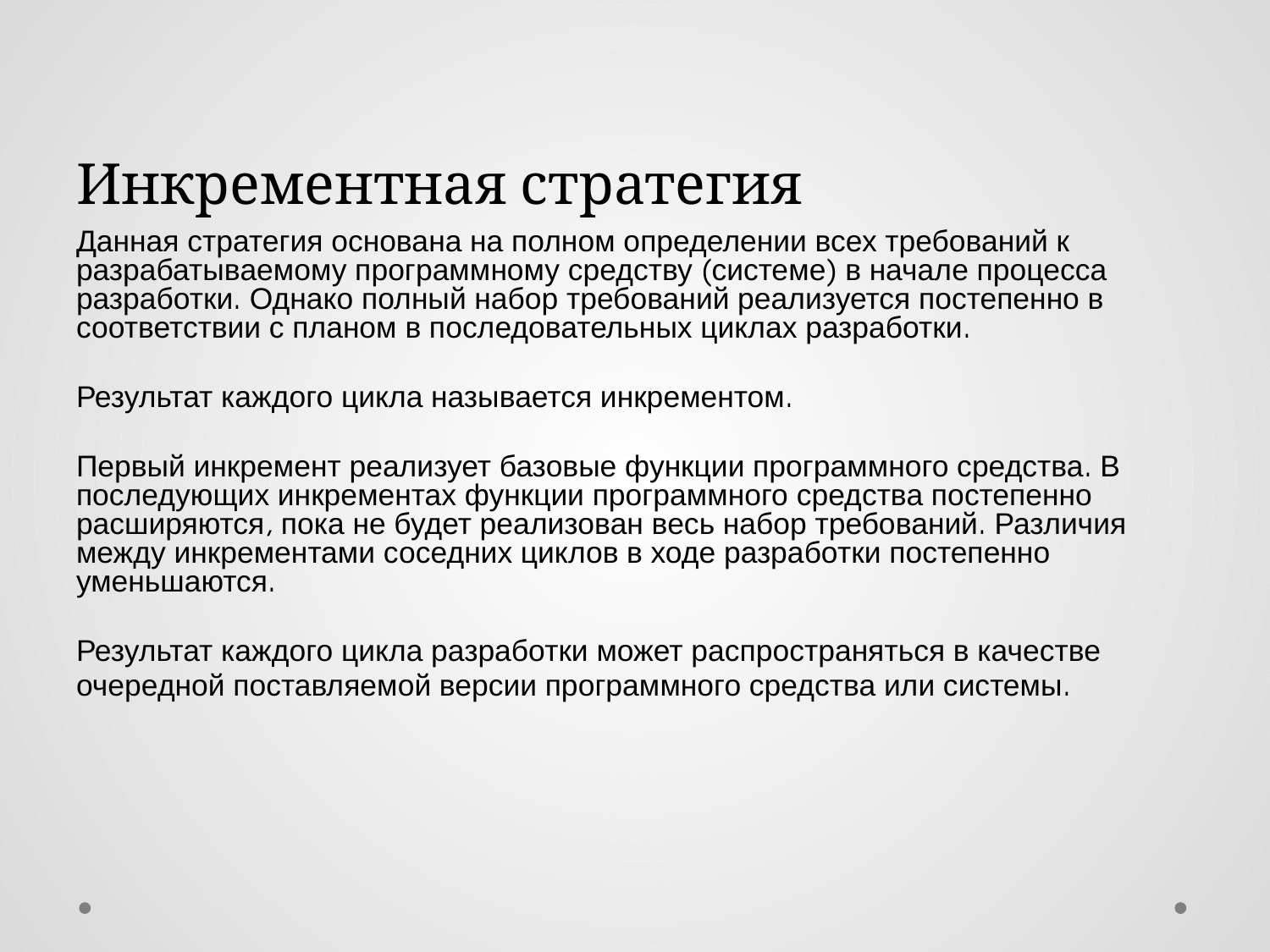

# Инкрементная стратегия
Данная стратегия основана на полном определении всех требований к разрабатываемому программному средству (системе) в начале процесса разработки. Однако полный набор требований реализуется постепенно в соответствии с планом в последовательных циклах разработки.

Результат каждого цикла называется инкрементом.

Первый инкремент реализует базовые функции программного средства. В последующих инкрементах функции программного средства постепенно расширяются, пока не будет реализован весь набор требований. Различия между инкрементами соседних циклов в ходе разработки постепенно уменьшаются.

Результат каждого цикла разработки может распространяться в качестве
очередной поставляемой версии программного средства или системы.